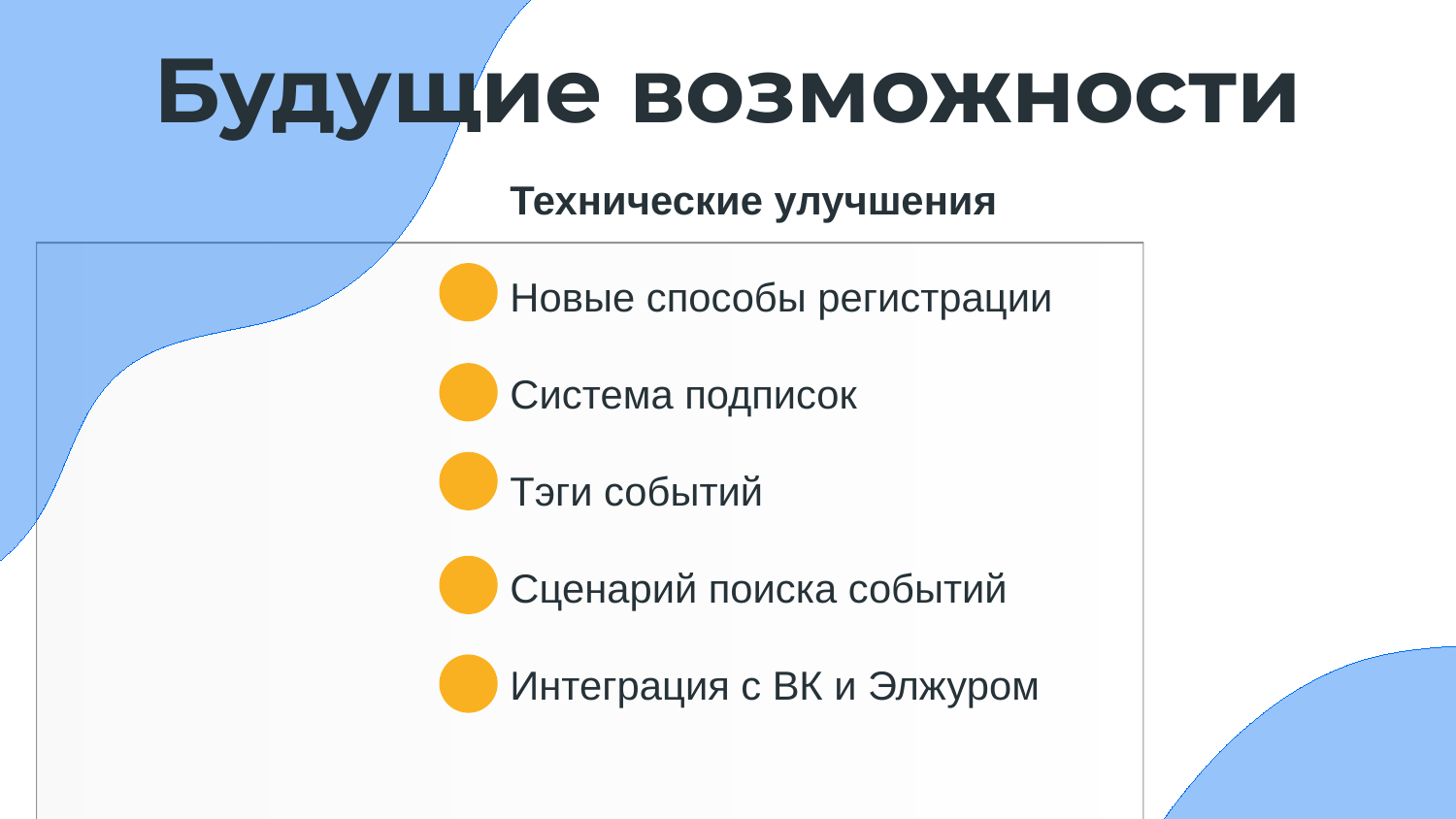

# Будущие возможности

Технические улучшения

Новые способы регистрации

Система подписок

Тэги событий

Сценарий поиска событий

Интеграция с ВК и Элжуром